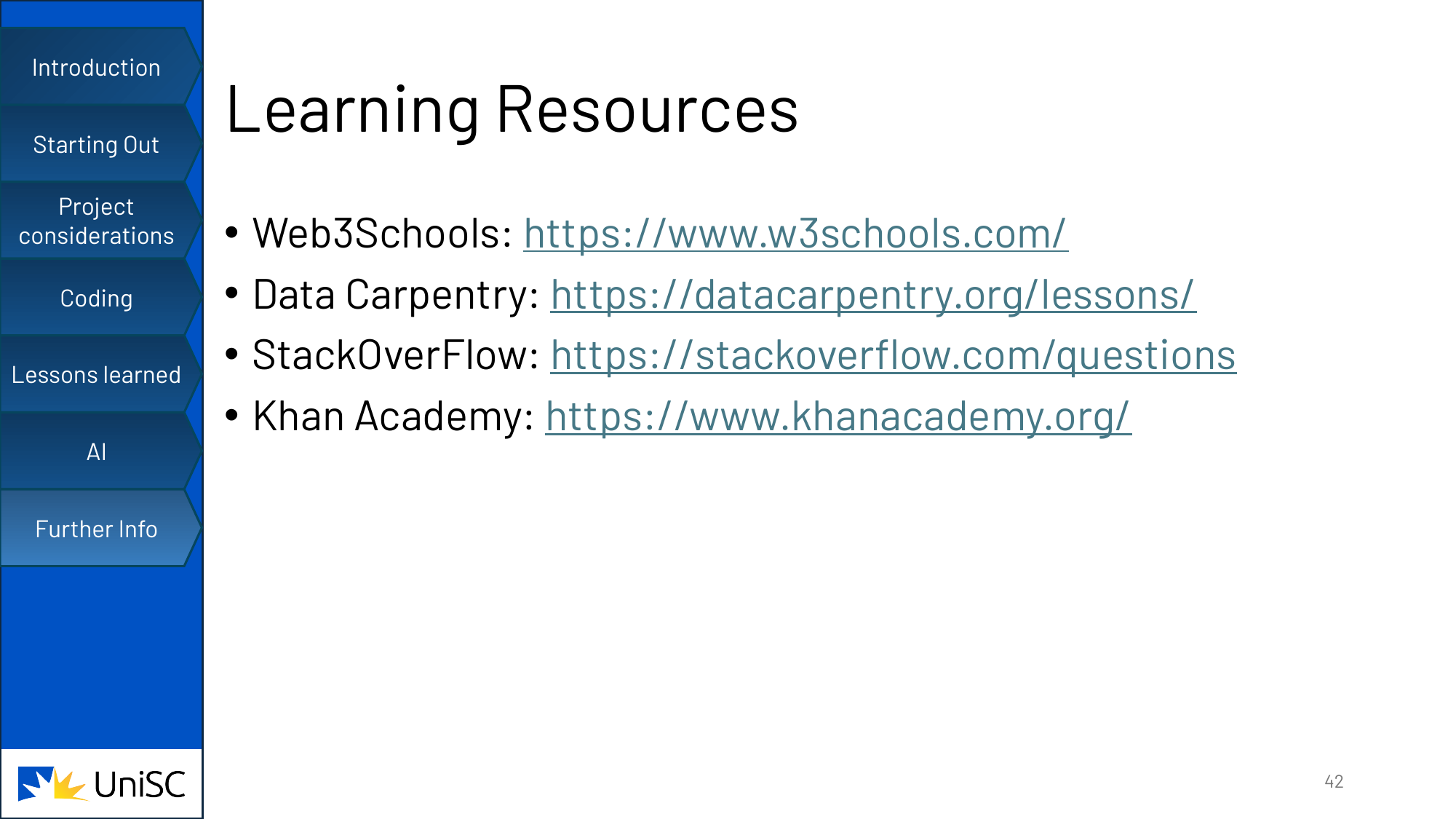

Introduction
# Learning Resources
Starting Out
Project considerations
Web3Schools: https://www.w3schools.com/
Data Carpentry: https://datacarpentry.org/lessons/
StackOverFlow: https://stackoverflow.com/questions
Khan Academy: https://www.khanacademy.org/

Coding
Lessons learned
AI
Further Info
42